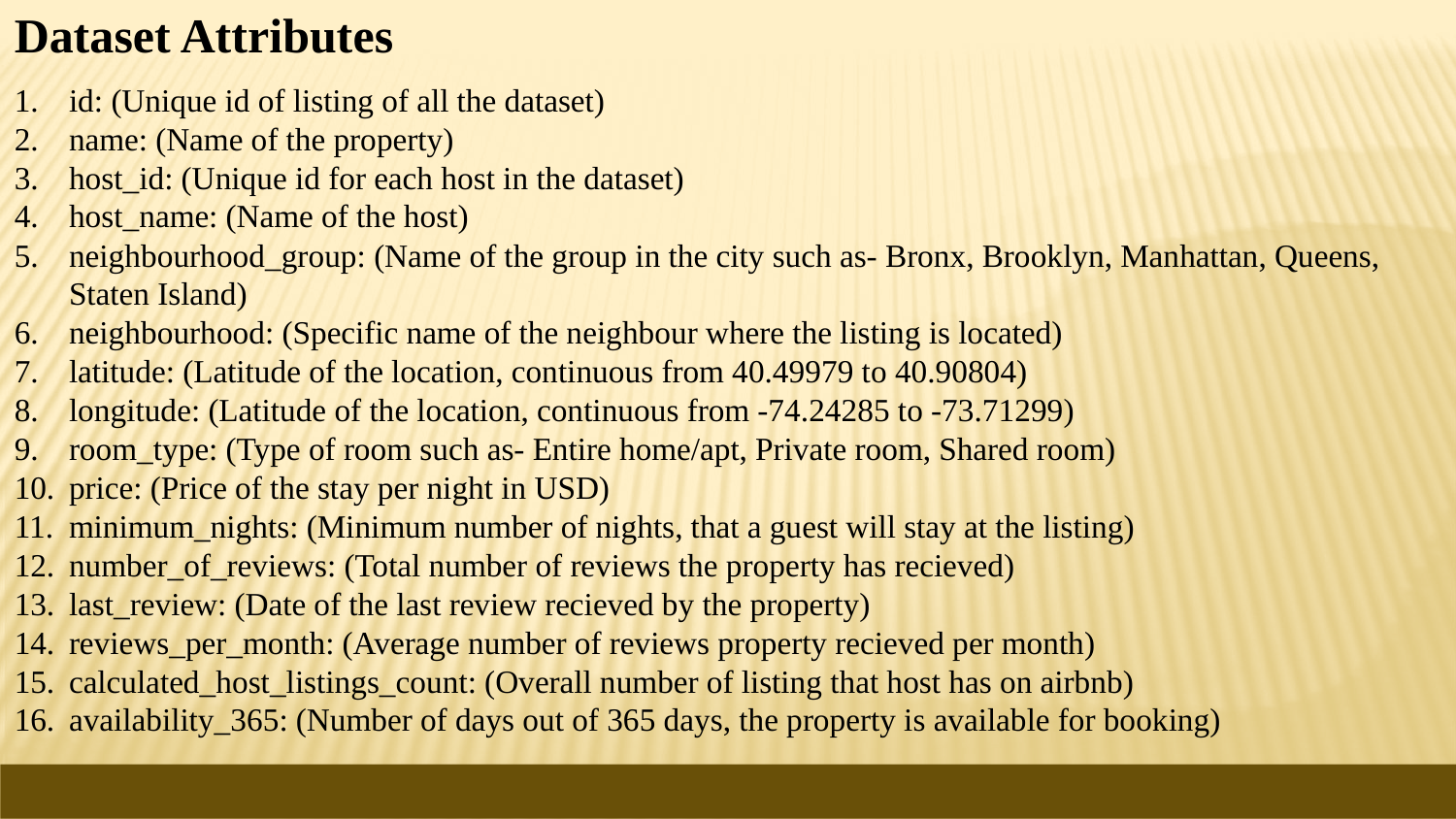

Dataset Attributes
id: (Unique id of listing of all the dataset)
name: (Name of the property)
host_id: (Unique id for each host in the dataset)
host_name: (Name of the host)
neighbourhood_group: (Name of the group in the city such as- Bronx, Brooklyn, Manhattan, Queens, Staten Island)
neighbourhood: (Specific name of the neighbour where the listing is located)
latitude: (Latitude of the location, continuous from 40.49979 to 40.90804)
longitude: (Latitude of the location, continuous from -74.24285 to -73.71299)
room_type: (Type of room such as- Entire home/apt, Private room, Shared room)
price: (Price of the stay per night in USD)
minimum_nights: (Minimum number of nights, that a guest will stay at the listing)
number_of_reviews: (Total number of reviews the property has recieved)
last_review: (Date of the last review recieved by the property)
reviews_per_month: (Average number of reviews property recieved per month)
calculated_host_listings_count: (Overall number of listing that host has on airbnb)
availability_365: (Number of days out of 365 days, the property is available for booking)